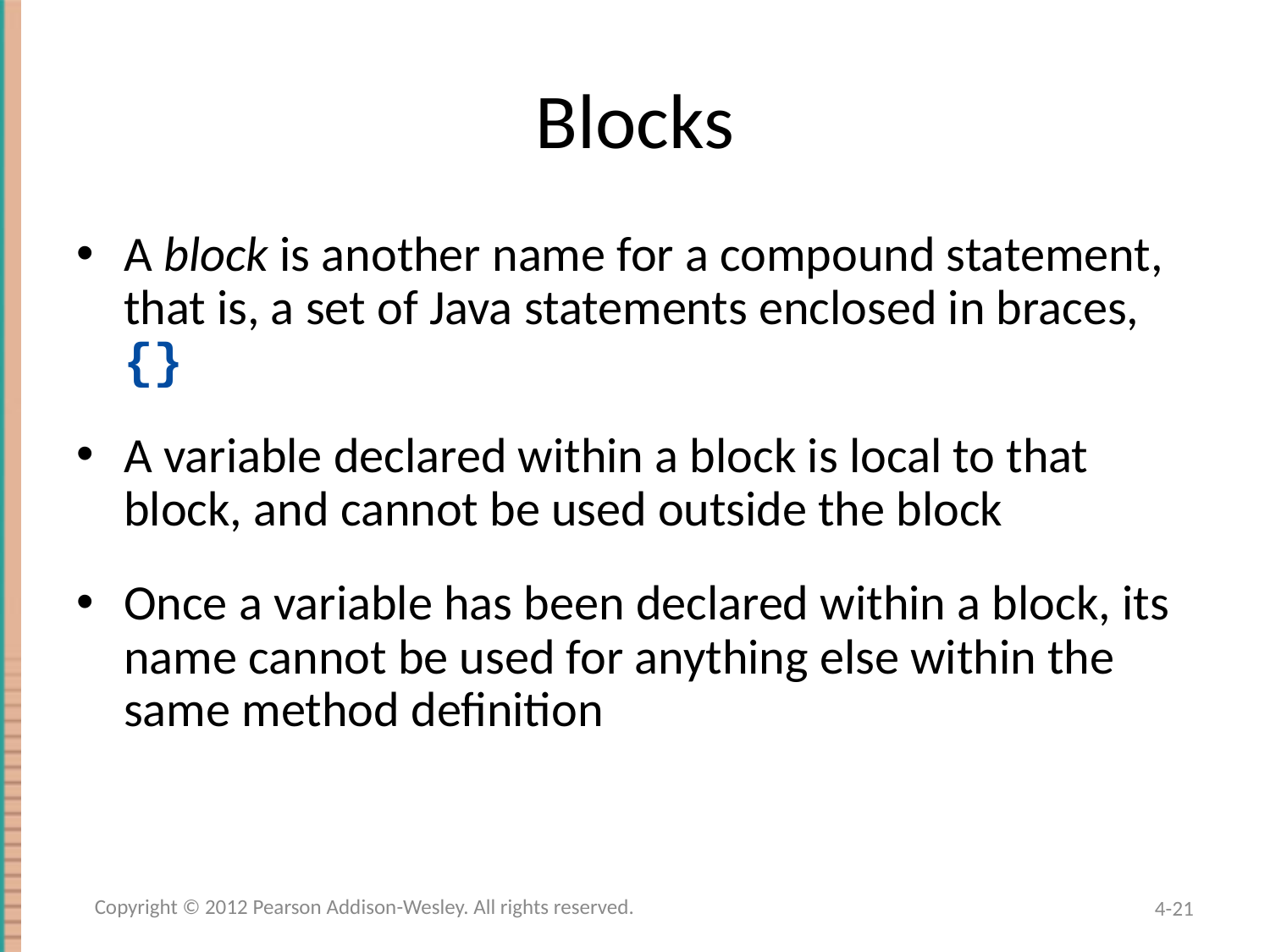

# Blocks
A block is another name for a compound statement, that is, a set of Java statements enclosed in braces,{}

A variable declared within a block is local to that block, and cannot be used outside the block

Once a variable has been declared within a block, its name cannot be used for anything else within the same method definition
Copyright © 2012 Pearson Addison-Wesley. All rights reserved.
4-21